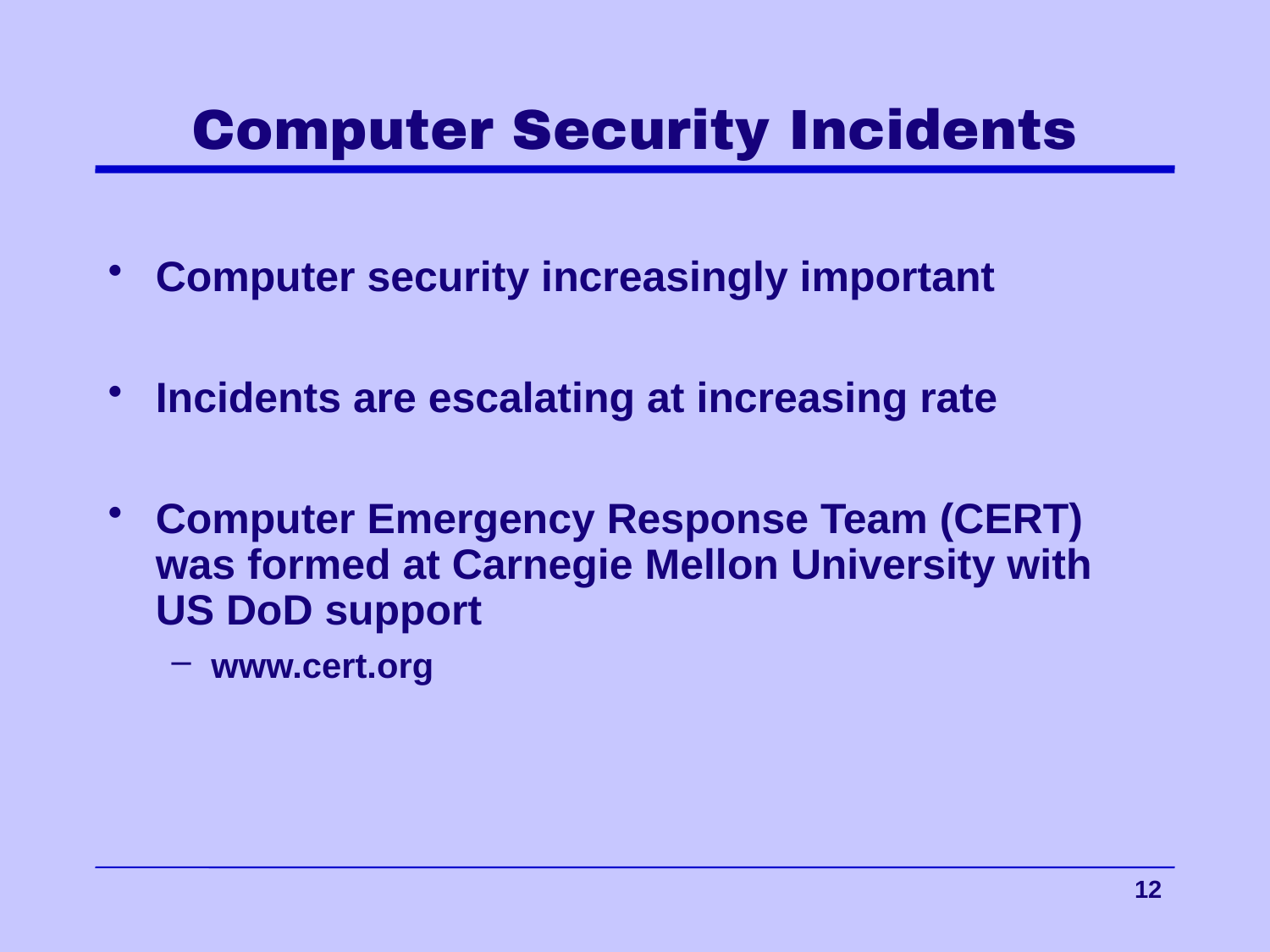

# Computer Security Incidents
Computer security increasingly important

Incidents are escalating at increasing rate

Computer Emergency Response Team (CERT) was formed at Carnegie Mellon University with US DoD support
www.cert.org

 12